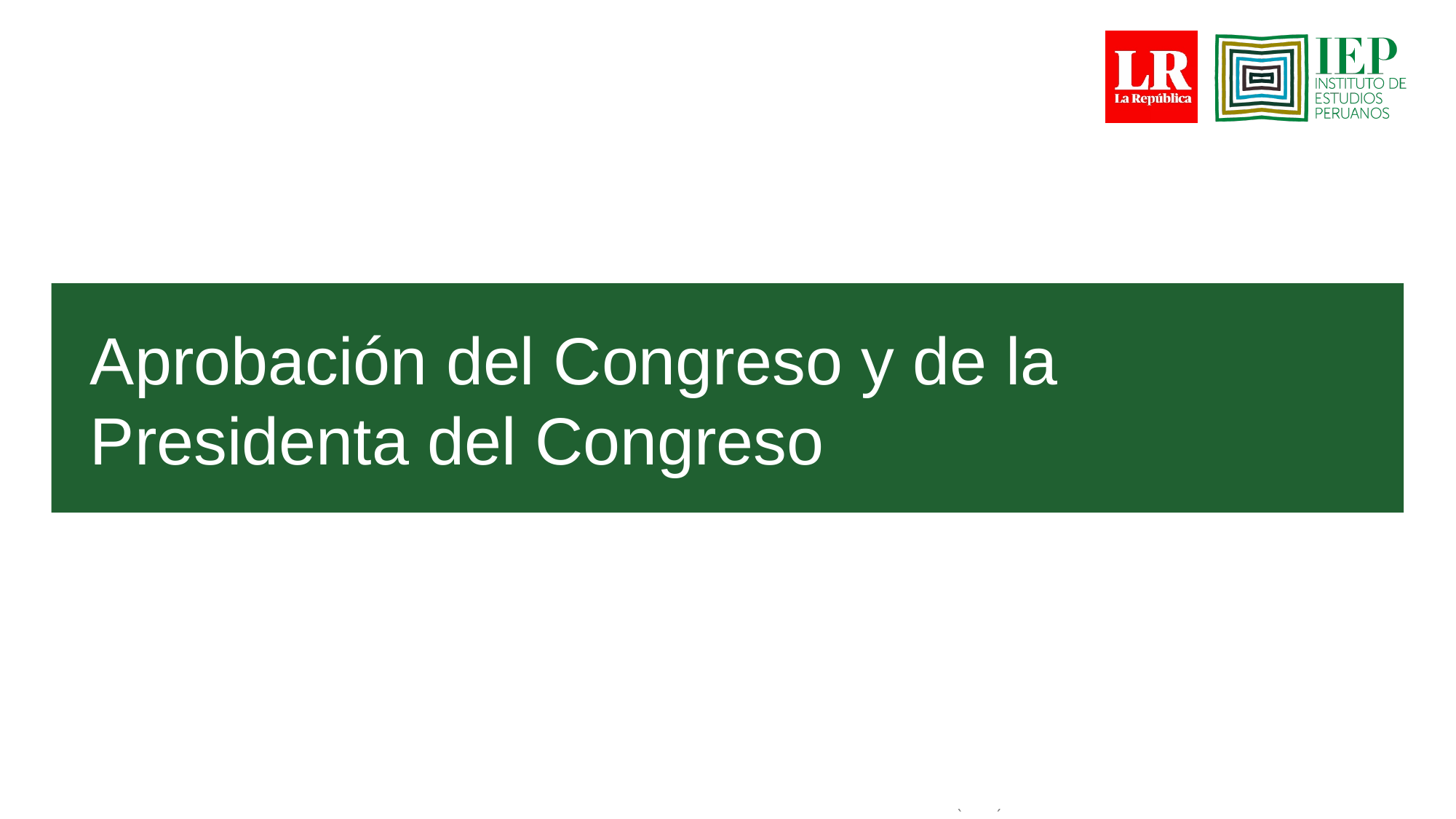

# Aprobación del Congreso y de la Presidenta del Congreso